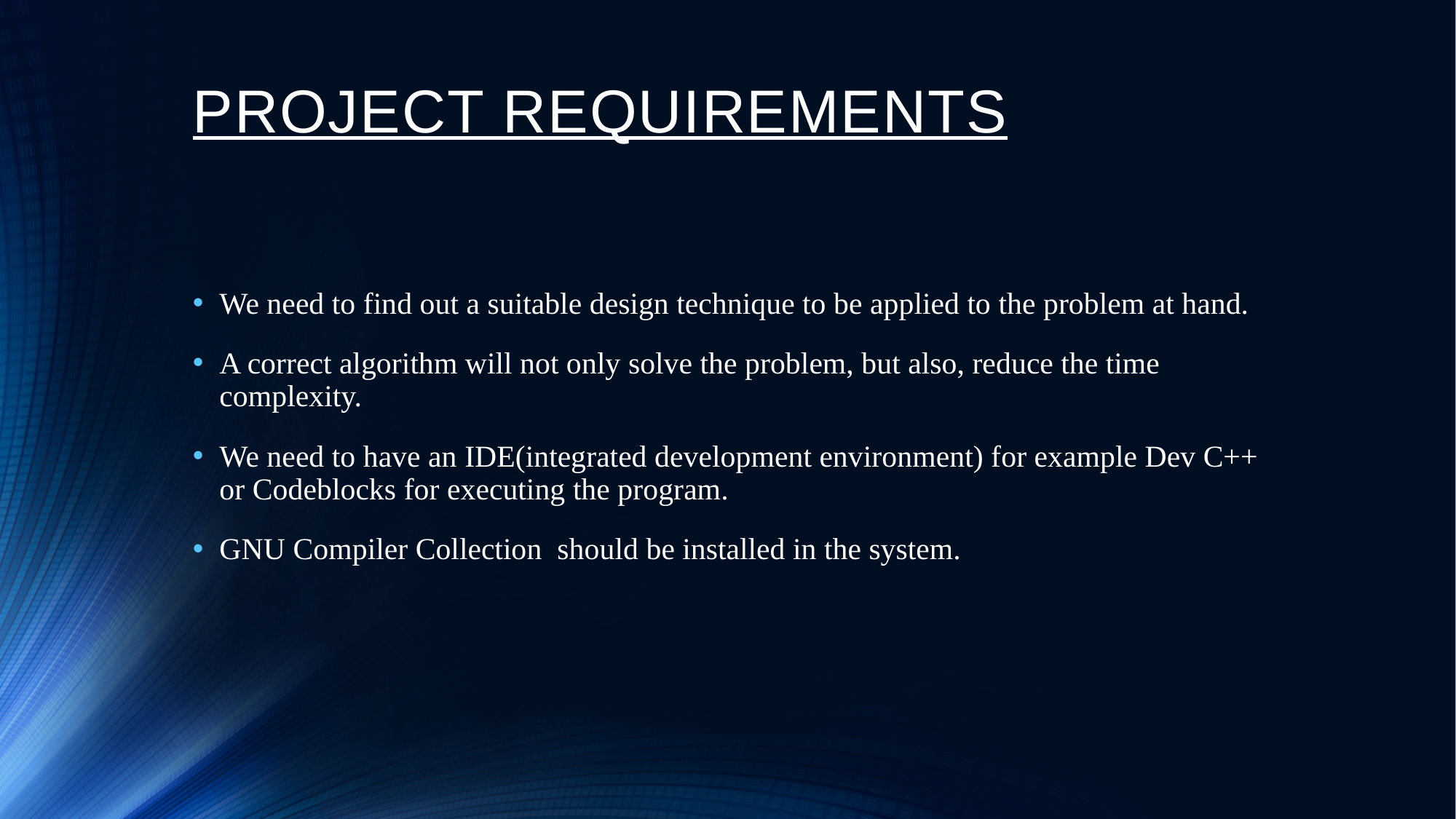

# PROJECT REQUIREMENTS
We need to find out a suitable design technique to be applied to the problem at hand.
A correct algorithm will not only solve the problem, but also, reduce the time complexity.
We need to have an IDE(integrated development environment) for example Dev C++ or Codeblocks for executing the program.
GNU Compiler Collection  should be installed in the system.